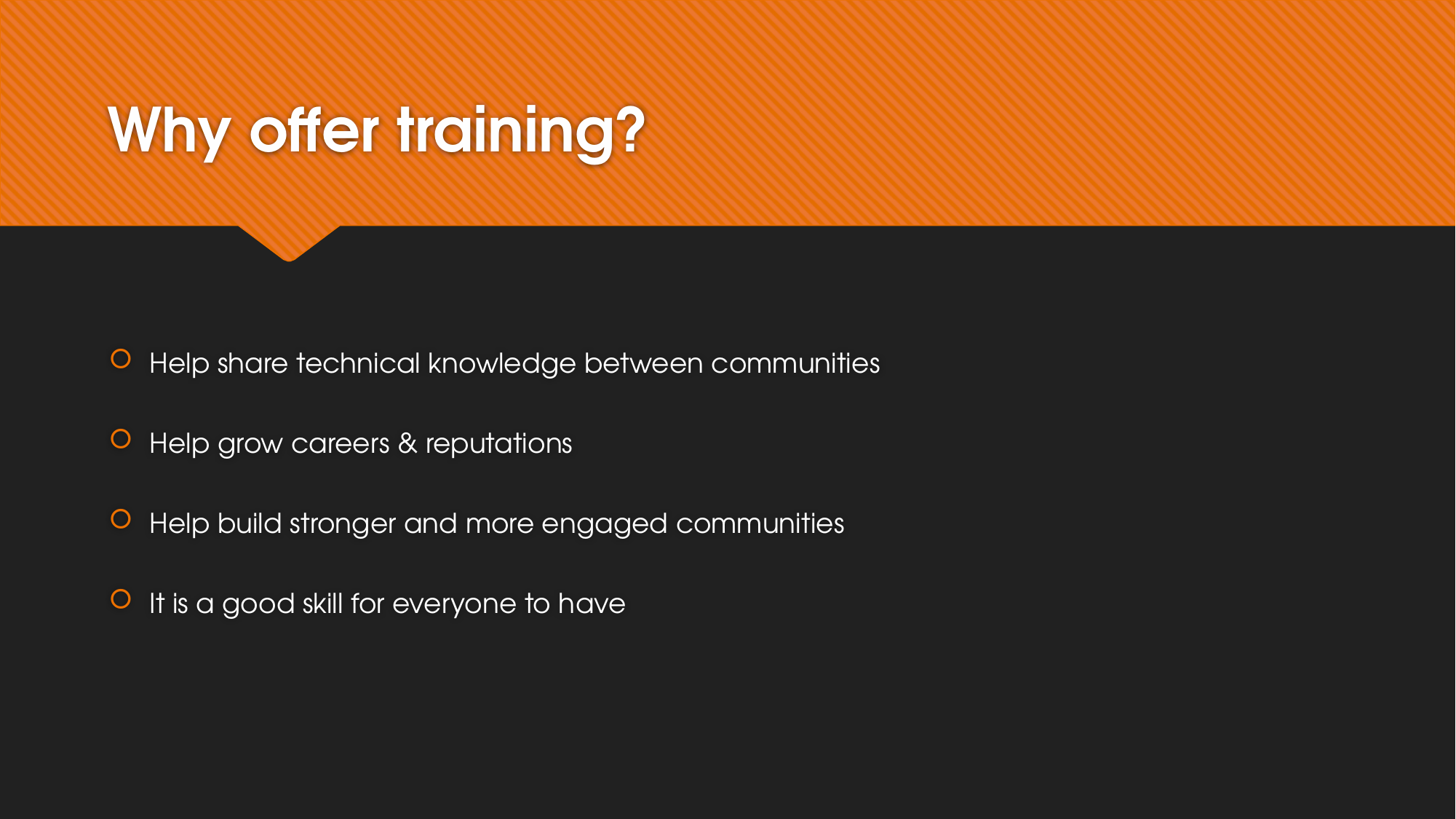

# Why offer training?
Help share technical knowledge between communities
Help grow careers & reputations
Help build stronger and more engaged communities
It is a good skill for everyone to have